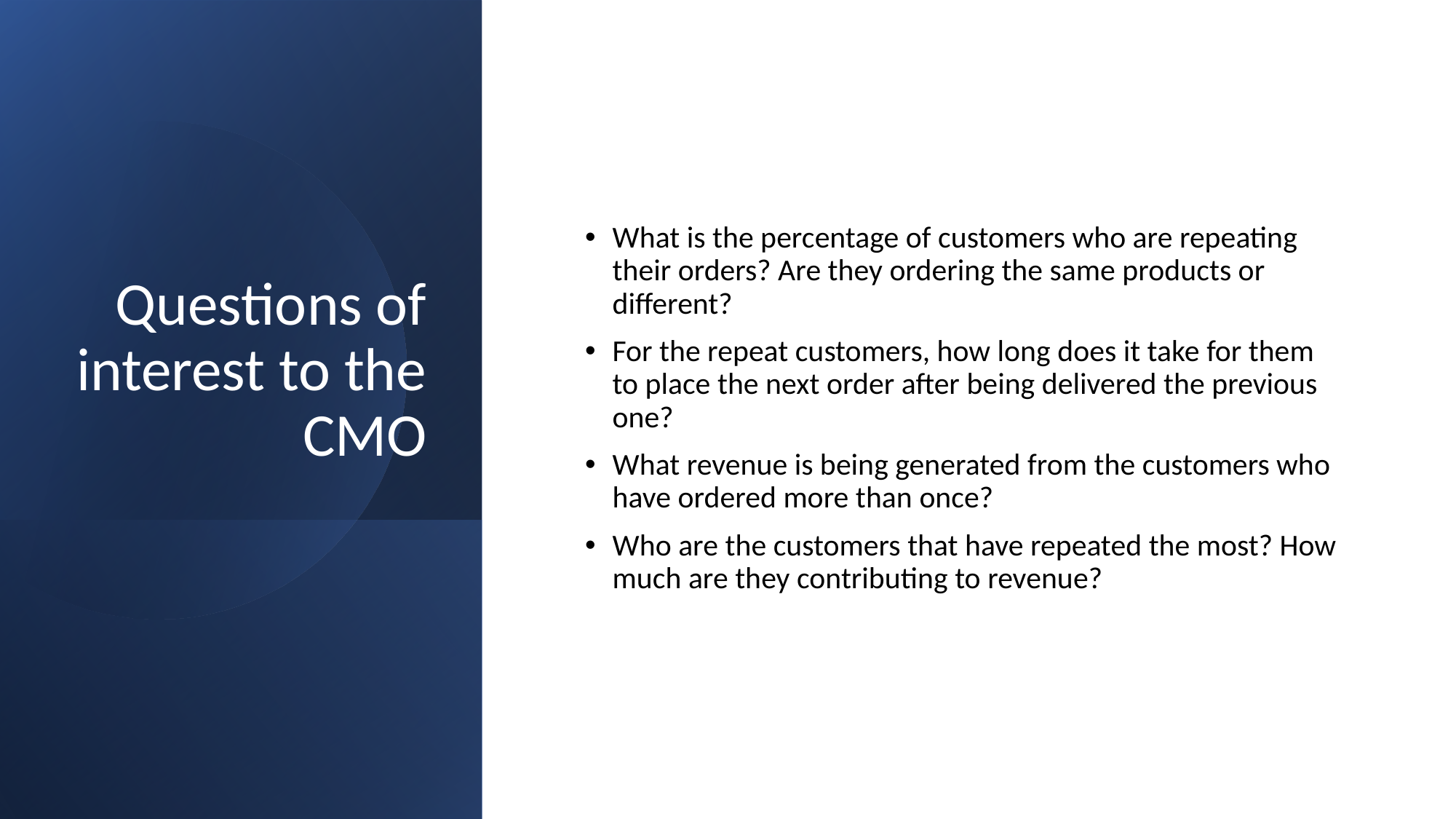

# Questions of interest to the CMO
What is the percentage of customers who are repeating their orders? Are they ordering the same products or different?
For the repeat customers, how long does it take for them to place the next order after being delivered the previous one?
What revenue is being generated from the customers who have ordered more than once?
Who are the customers that have repeated the most? How much are they contributing to revenue?